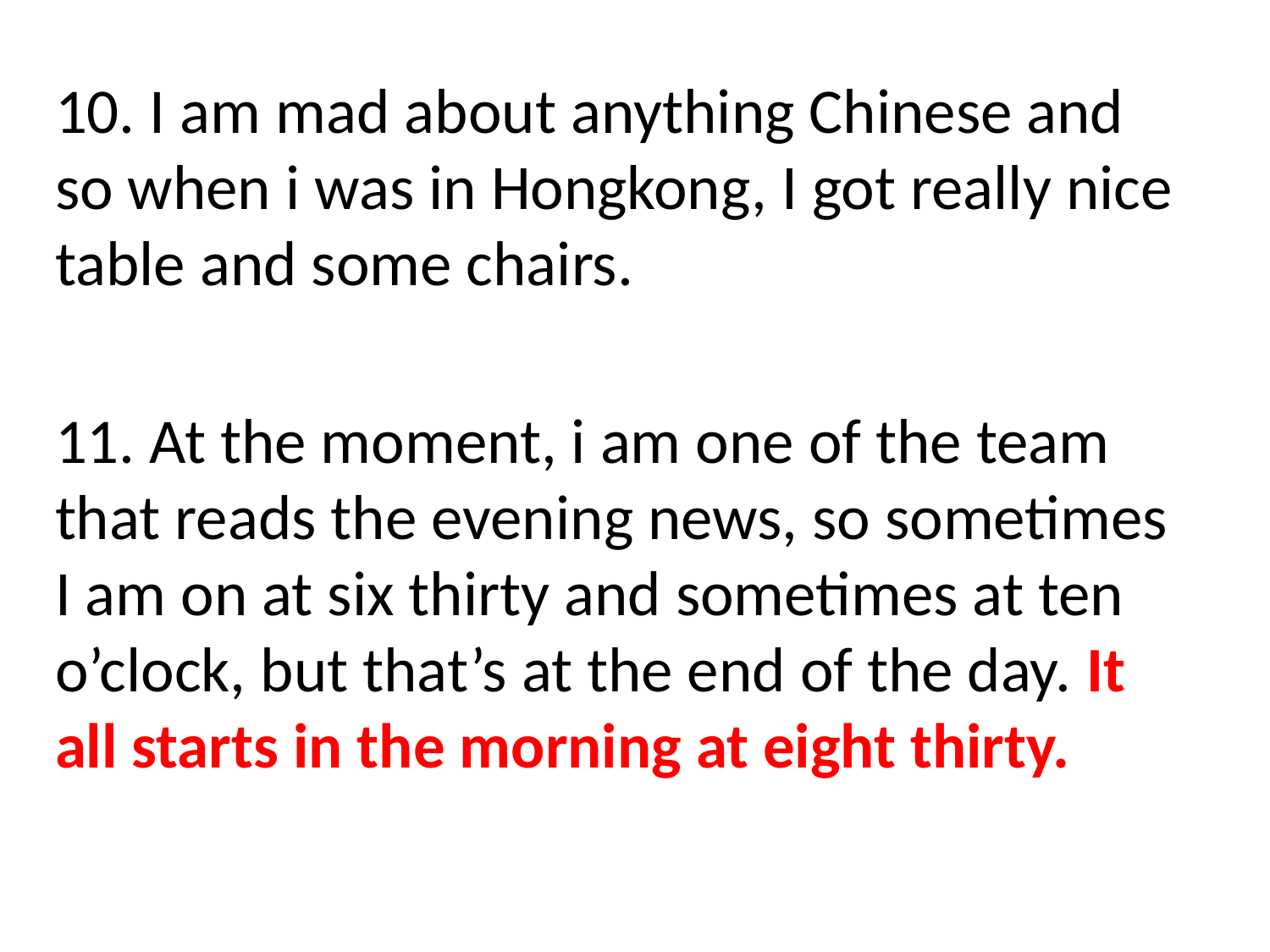

#
10. I am mad about anything Chinese and so when i was in Hongkong, I got really nice table and some chairs.

11. At the moment, i am one of the team that reads the evening news, so sometimes I am on at six thirty and sometimes at ten o’clock, but that’s at the end of the day. It all starts in the morning at eight thirty.